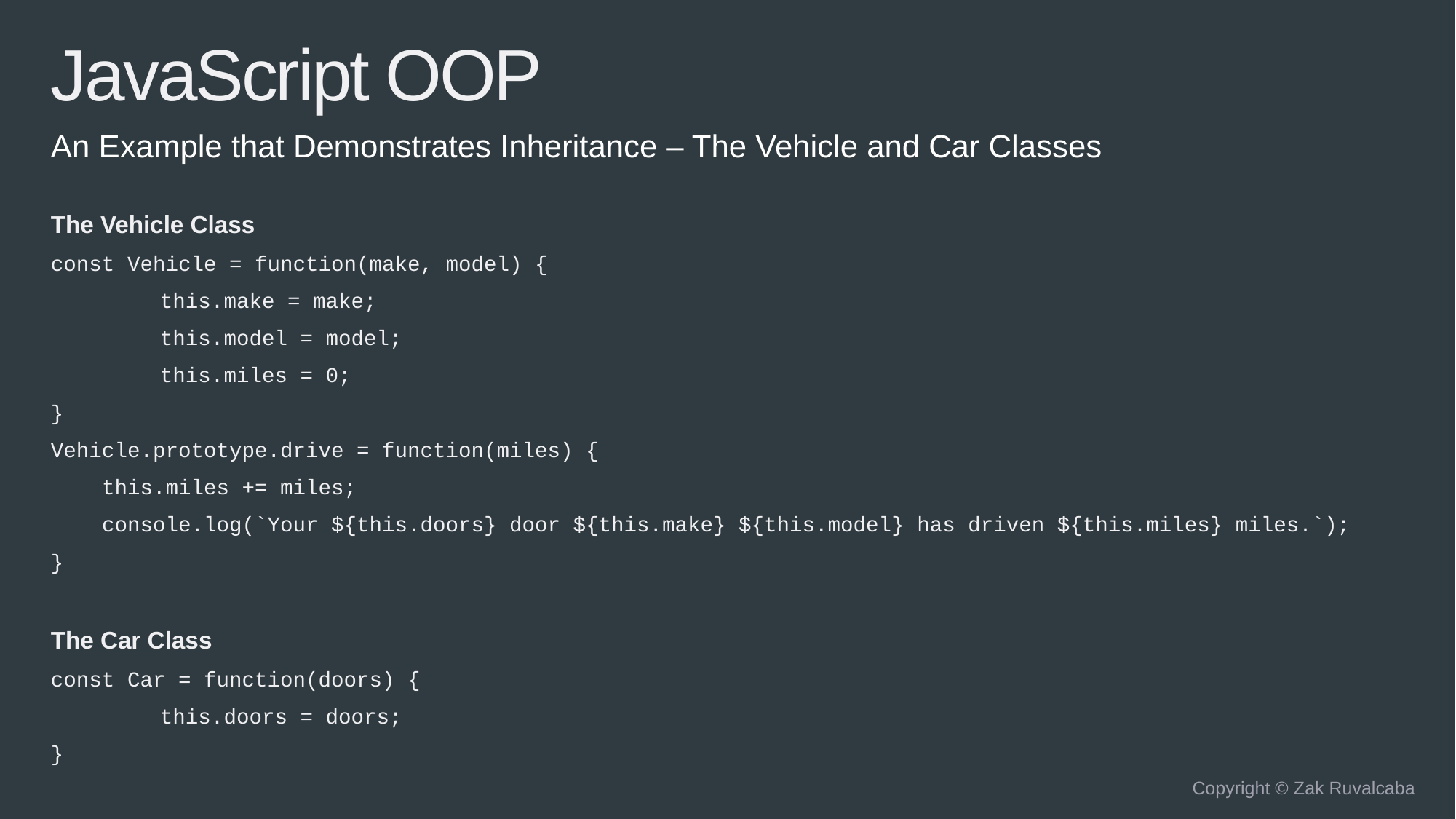

# JavaScript OOP
An Example that Demonstrates Inheritance – The Vehicle and Car Classes
The Vehicle Class
const Vehicle = function(make, model) {
	this.make = make;
	this.model = model;
	this.miles = 0;
}
Vehicle.prototype.drive = function(miles) {
    this.miles += miles;
    console.log(`Your ${this.doors} door ${this.make} ${this.model} has driven ${this.miles} miles.`);
}

The Car Class
const Car = function(doors) {
	this.doors = doors;
}